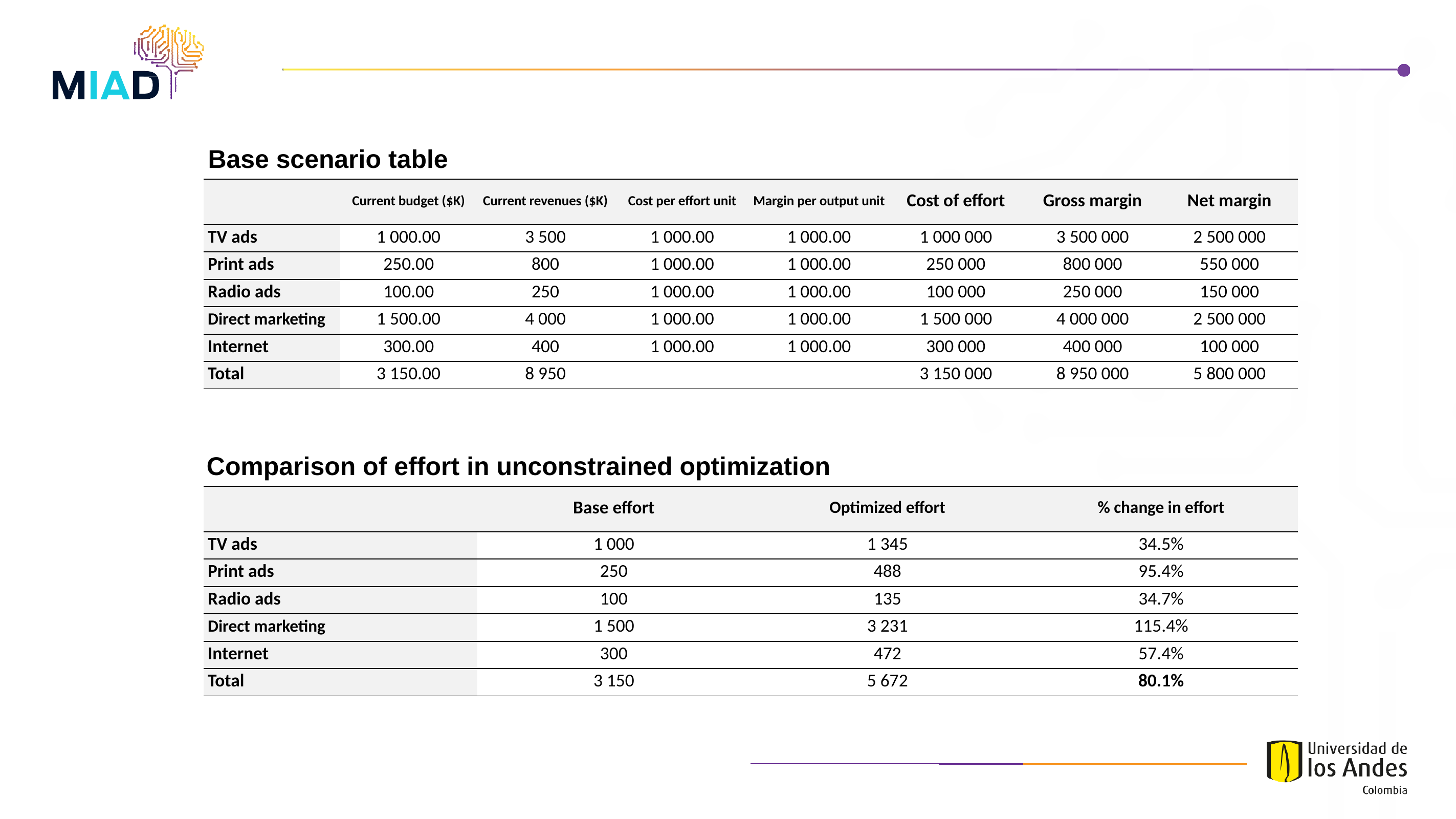

Base scenario table
|  | Current budget ($K) | Current revenues ($K) | Cost per effort unit | Margin per output unit | Cost of effort | Gross margin | Net margin |
| --- | --- | --- | --- | --- | --- | --- | --- |
| TV ads | 1 000.00 | 3 500 | 1 000.00 | 1 000.00 | 1 000 000 | 3 500 000 | 2 500 000 |
| Print ads | 250.00 | 800 | 1 000.00 | 1 000.00 | 250 000 | 800 000 | 550 000 |
| Radio ads | 100.00 | 250 | 1 000.00 | 1 000.00 | 100 000 | 250 000 | 150 000 |
| Direct marketing | 1 500.00 | 4 000 | 1 000.00 | 1 000.00 | 1 500 000 | 4 000 000 | 2 500 000 |
| Internet | 300.00 | 400 | 1 000.00 | 1 000.00 | 300 000 | 400 000 | 100 000 |
| Total | 3 150.00 | 8 950 |  |  | 3 150 000 | 8 950 000 | 5 800 000 |
Comparison of effort in unconstrained optimization
|  | Base effort | Optimized effort | % change in effort |
| --- | --- | --- | --- |
| TV ads | 1 000 | 1 345 | 34.5% |
| Print ads | 250 | 488 | 95.4% |
| Radio ads | 100 | 135 | 34.7% |
| Direct marketing | 1 500 | 3 231 | 115.4% |
| Internet | 300 | 472 | 57.4% |
| Total | 3 150 | 5 672 | 80.1% |